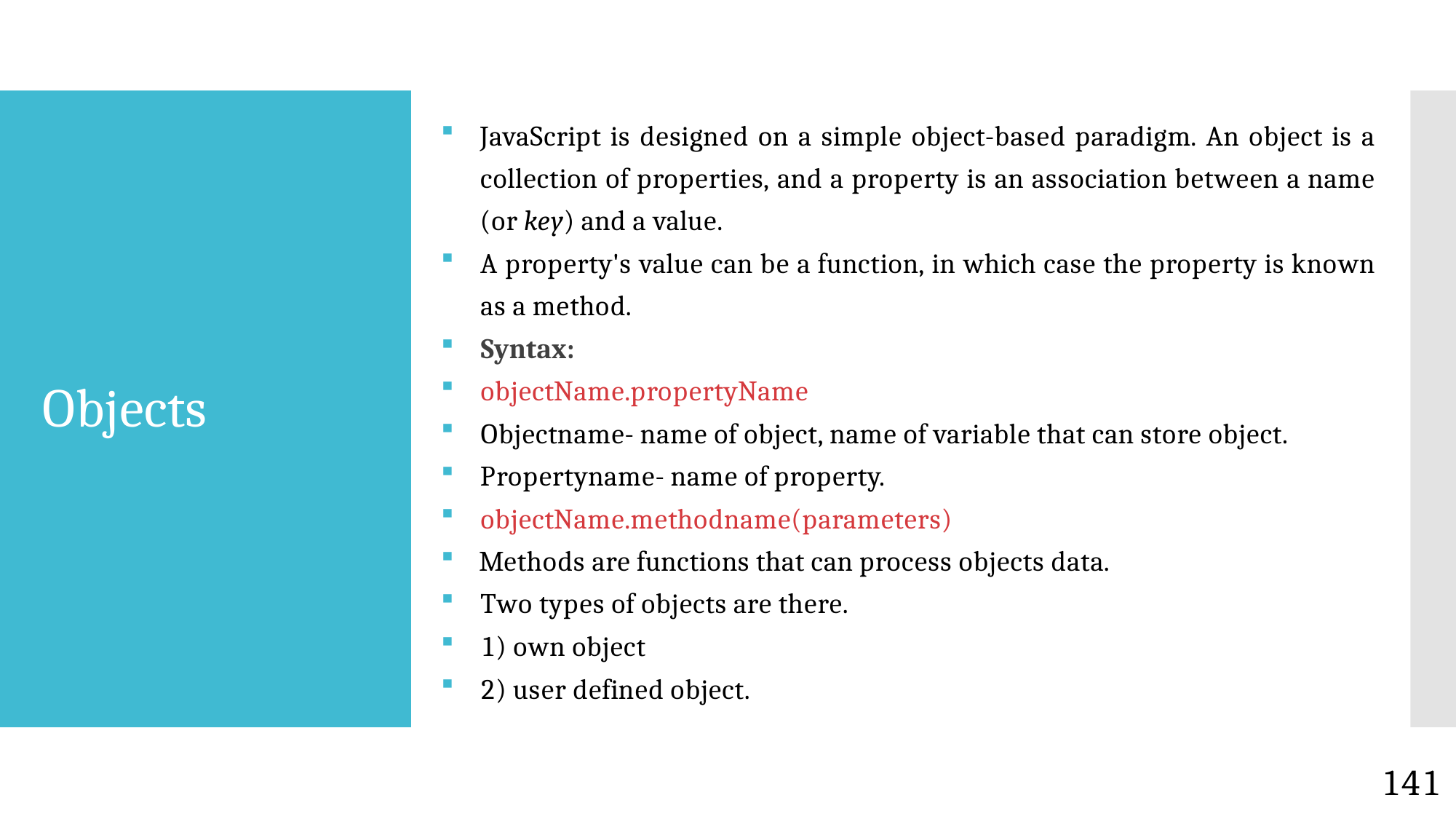

JavaScript is designed on a simple object-based paradigm. An object is a collection of properties, and a property is an association between a name (or key) and a value.
A property's value can be a function, in which case the property is known as a method.
Syntax:
objectName.propertyName
Objectname- name of object, name of variable that can store object.
Propertyname- name of property.
objectName.methodname(parameters)
Methods are functions that can process objects data.
Two types of objects are there.
1) own object
2) user defined object.

# Objects
141